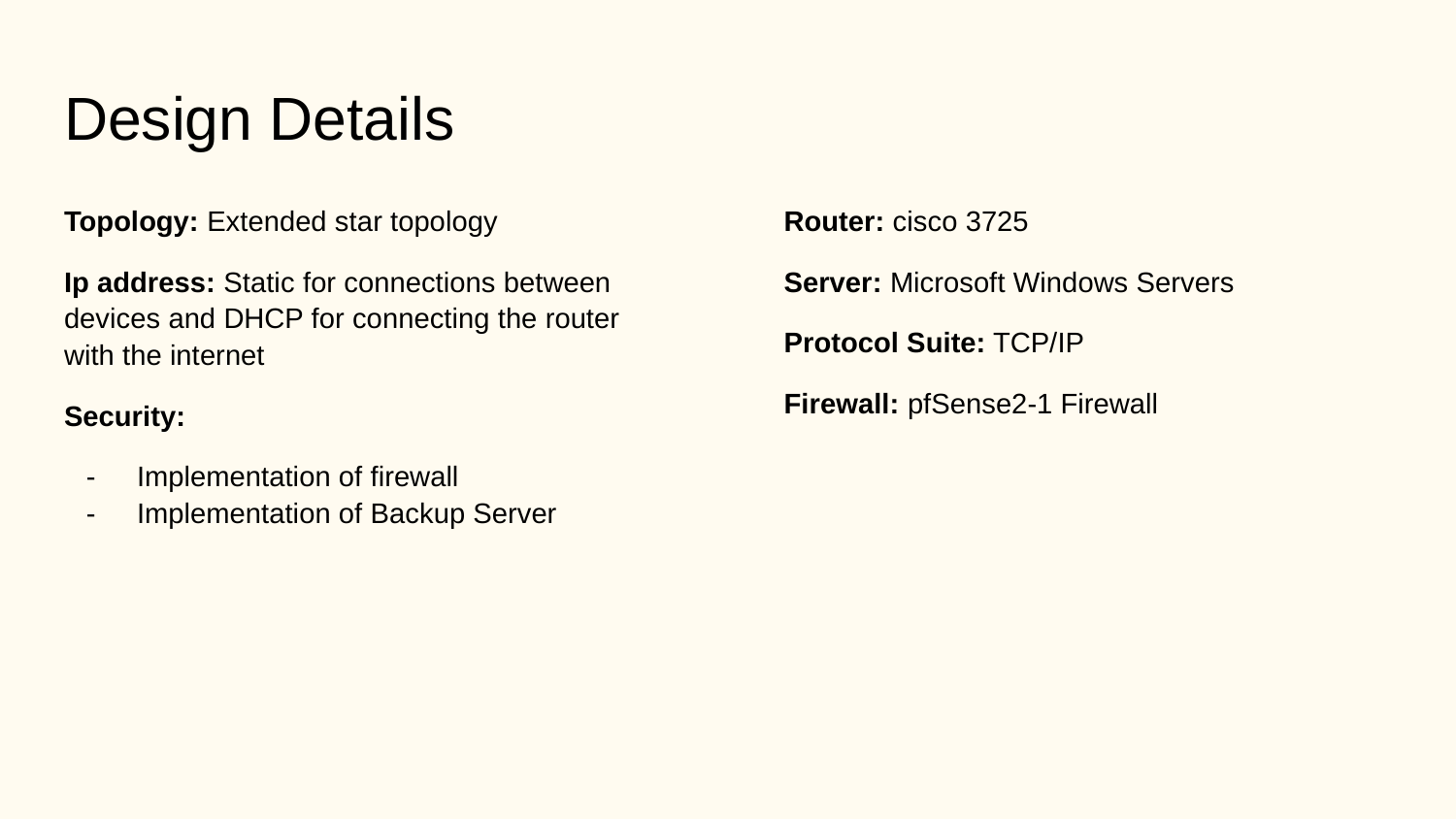

# Design Details
Topology: Extended star topology
Ip address: Static for connections between devices and DHCP for connecting the router with the internet
Security:
Implementation of firewall
Implementation of Backup Server

Router: cisco 3725
Server: Microsoft Windows Servers
Protocol Suite: TCP/IP
Firewall: pfSense2-1 Firewall